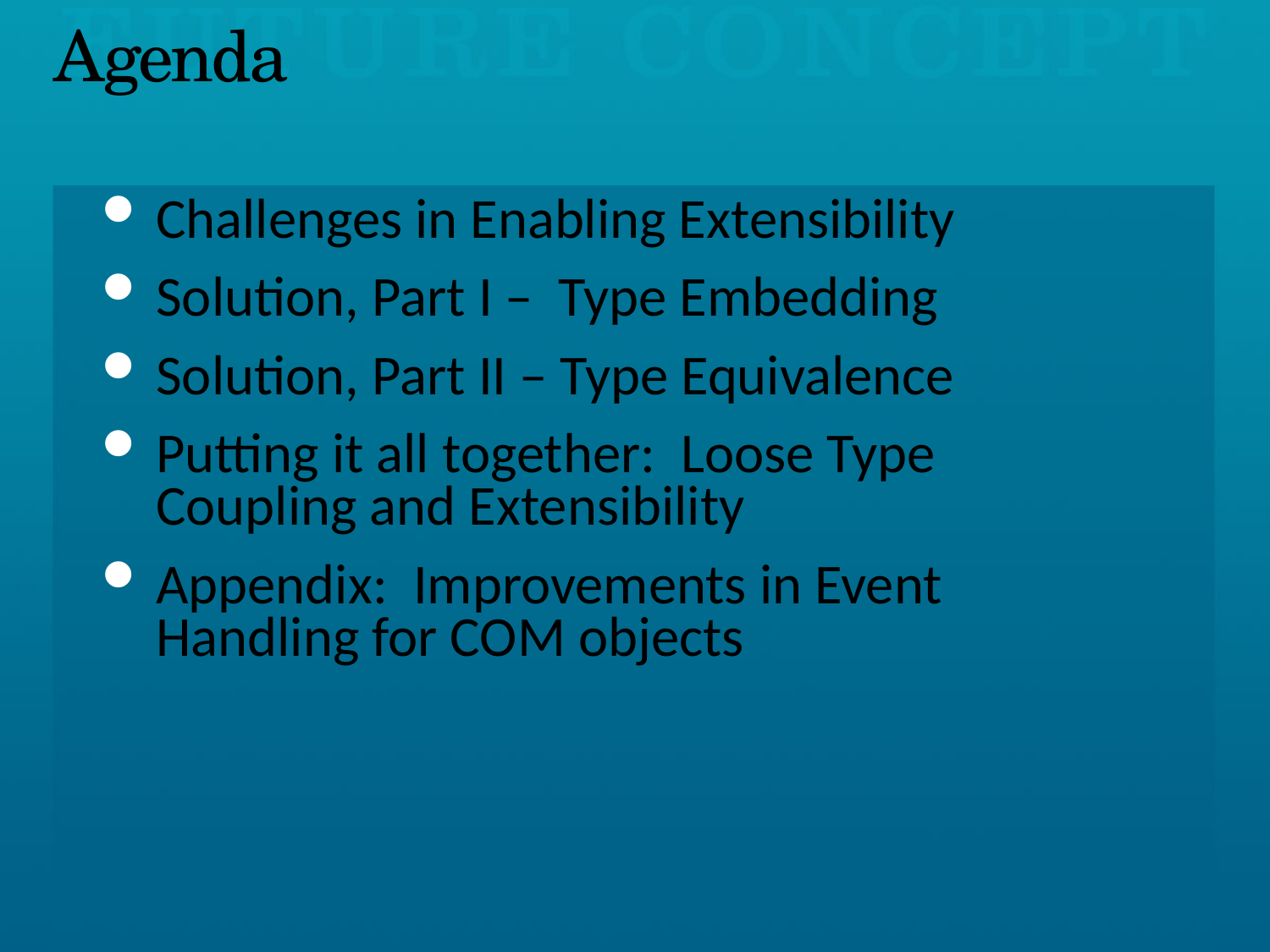

# Agenda
Challenges in Enabling Extensibility
Solution, Part I –  Type Embedding
Solution, Part II – Type Equivalence
Putting it all together:  Loose Type
Coupling and Extensibility
Appendix:  Improvements in Event
Handling for COM objects